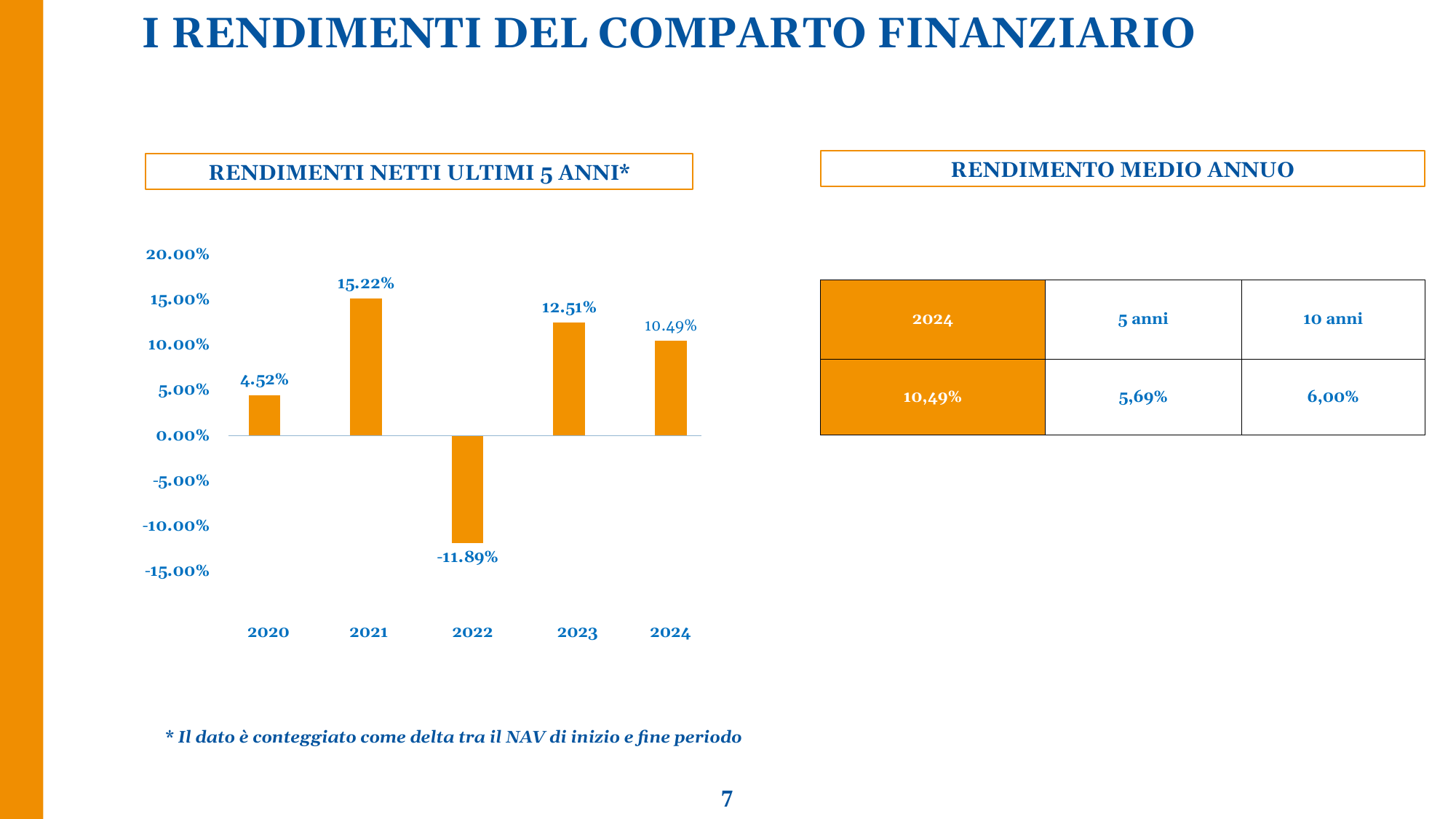

I RENDIMENTI DEL COMPARTO FINANZIARIO
RENDIMENTO MEDIO ANNUO
RENDIMENTI NETTI ULTIMI 5 ANNI*

### Chart

| Category |  |
|---|---|
| 2020 | 0.0452 |
| 2021 | 0.1522 |
| 2022 | -0.1189 |
| 2023 | 0.1251 |
| 2024 | 0.10490000000000001 |
| 2024 | 5 anni | 10 anni |
| --- | --- | --- |
| 10,49% | 5,69% | 6,00% |

      2020               2021                2022                2023             2024
* Il dato è conteggiato come delta tra il NAV di inizio e fine periodo
7